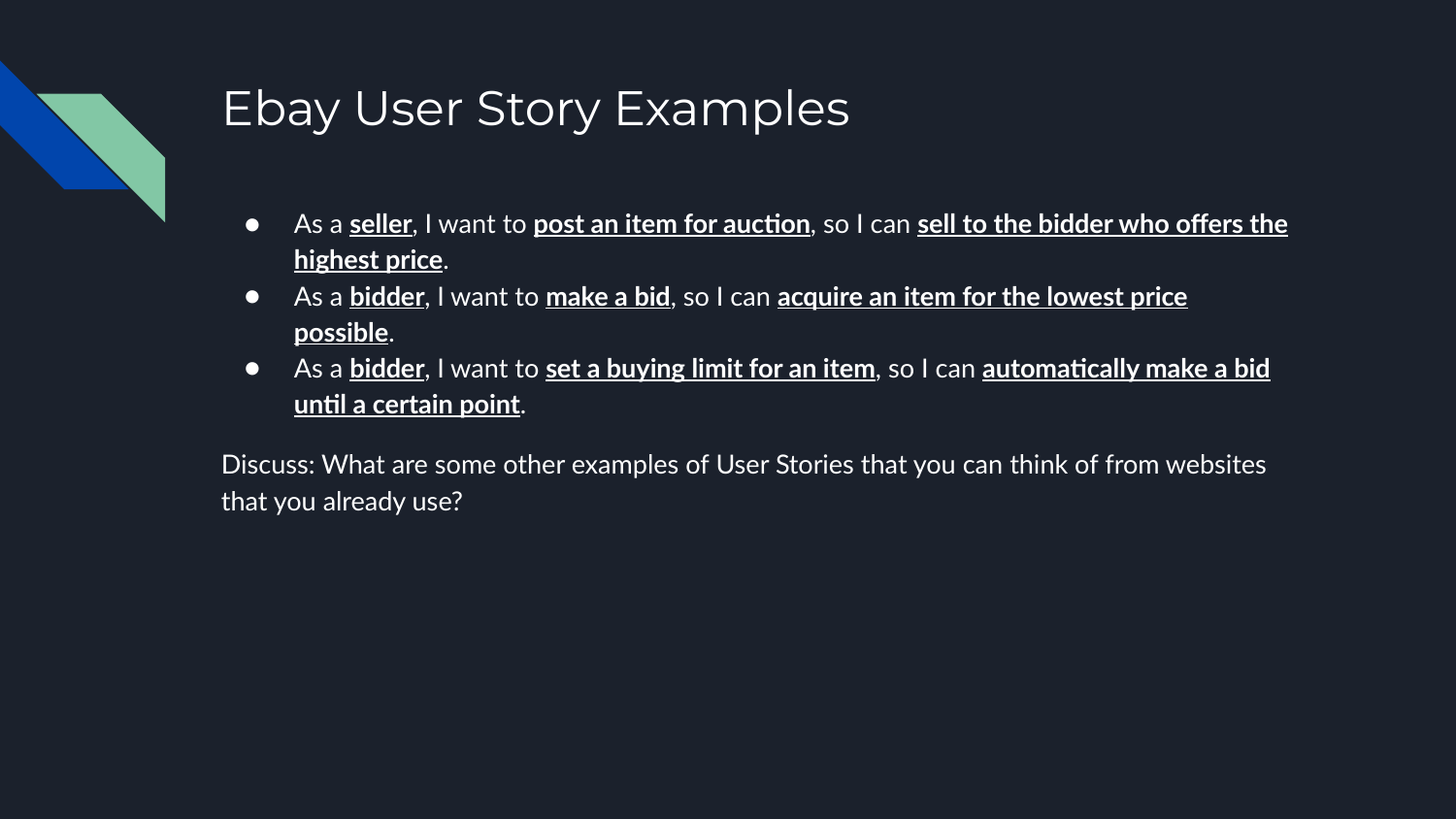

# Ebay User Story Examples
As a seller, I want to post an item for auction, so I can sell to the bidder who offers the highest price.
As a bidder, I want to make a bid, so I can acquire an item for the lowest price possible.
As a bidder, I want to set a buying limit for an item, so I can automatically make a bid until a certain point.
Discuss: What are some other examples of User Stories that you can think of from websites that you already use?